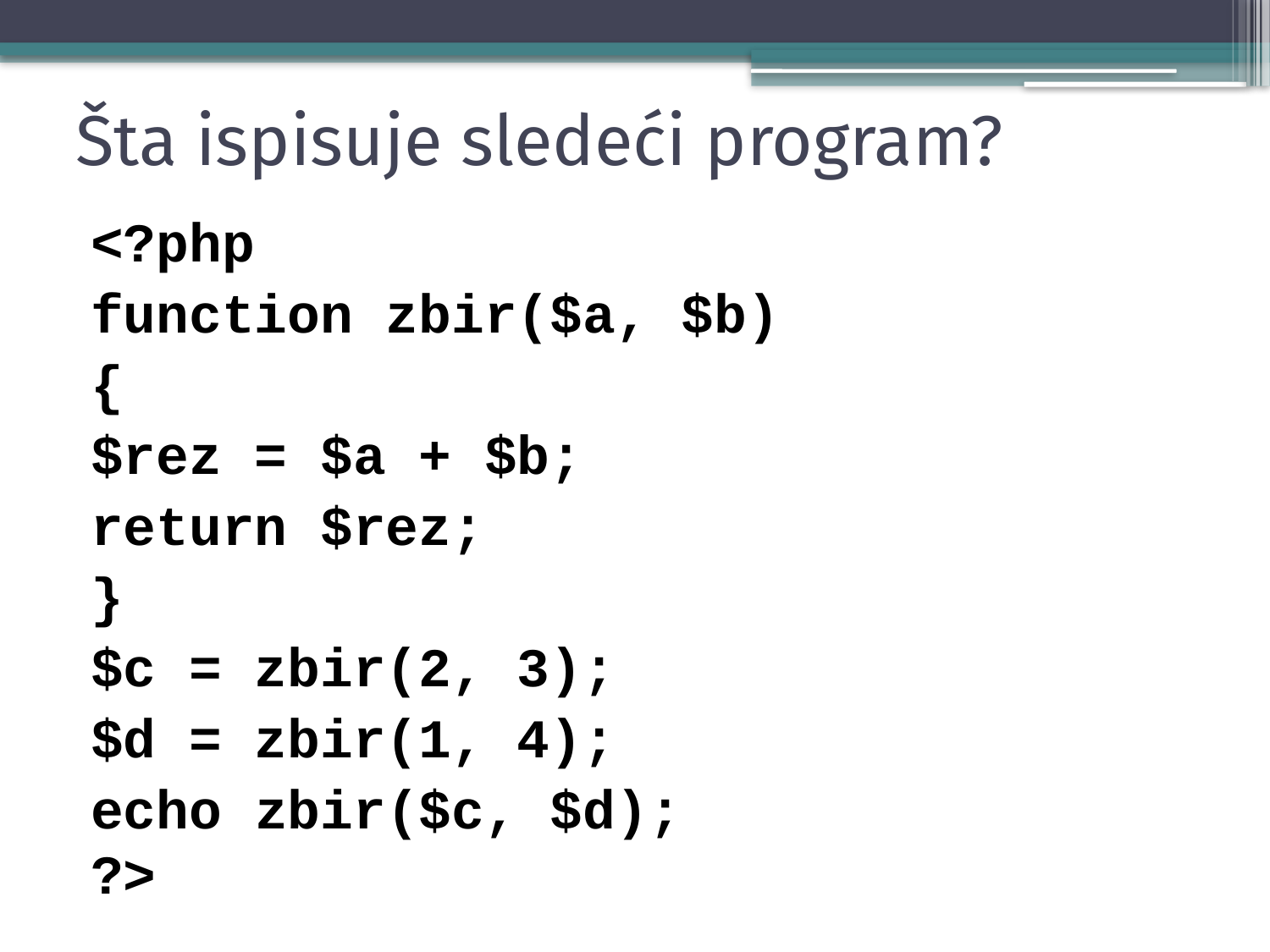

# Šta ispisuje sledeći program?
<?php
	function zbir($a, $b)
	{
		$rez = $a + $b;
		return $rez;
	}
	$c = zbir(2, 3);
	$d = zbir(1, 4);
	echo zbir($c, $d);
?>